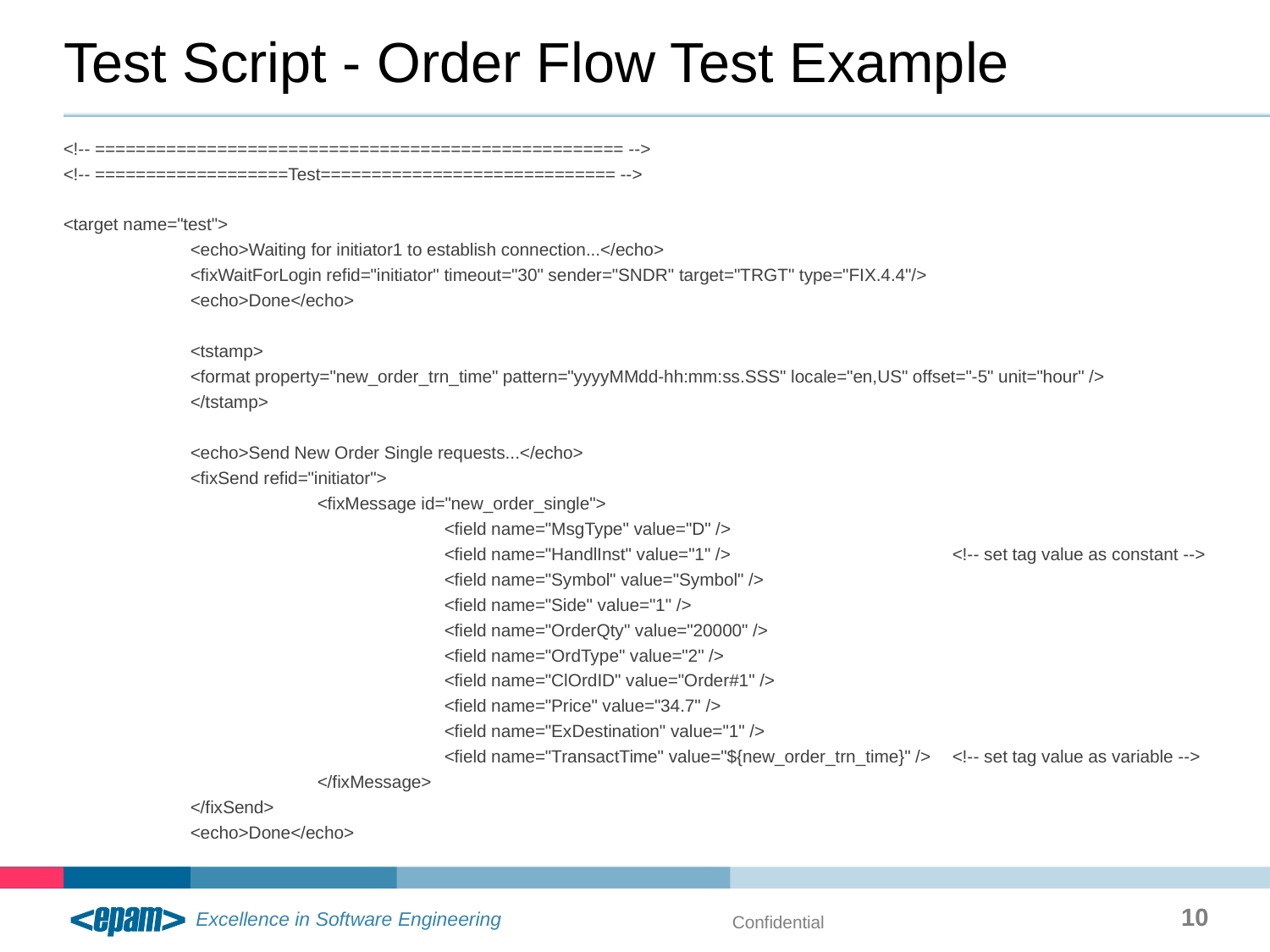

# Test Script - Order Flow Test Example
<!-- ==================================================== -->
<!-- ===================Test============================= -->

<target name="test">
	<echo>Waiting for initiator1 to establish connection...</echo>
	<fixWaitForLogin refid="initiator" timeout="30" sender="SNDR" target="TRGT" type="FIX.4.4"/>
	<echo>Done</echo>

	<tstamp>
	<format property="new_order_trn_time" pattern="yyyyMMdd-hh:mm:ss.SSS" locale="en,US" offset="-5" unit="hour" />
	</tstamp>

  	<echo>Send New Order Single requests...</echo>
	<fixSend refid="initiator">
  	  	<fixMessage id="new_order_single">
			<field name="MsgType" value="D" />
			<field name="HandlInst" value="1" />		<!-- set tag value as constant -->
			<field name="Symbol" value="Symbol" />
			<field name="Side" value="1" />
			<field name="OrderQty" value="20000" />
			<field name="OrdType" value="2" />
			<field name="ClOrdID" value="Order#1" />
			<field name="Price" value="34.7" />
			<field name="ExDestination" value="1" />
                        			<field name="TransactTime" value="${new_order_trn_time}" />	<!-- set tag value as variable -->
		</fixMessage>
	</fixSend>
	<echo>Done</echo>

10
Confidential